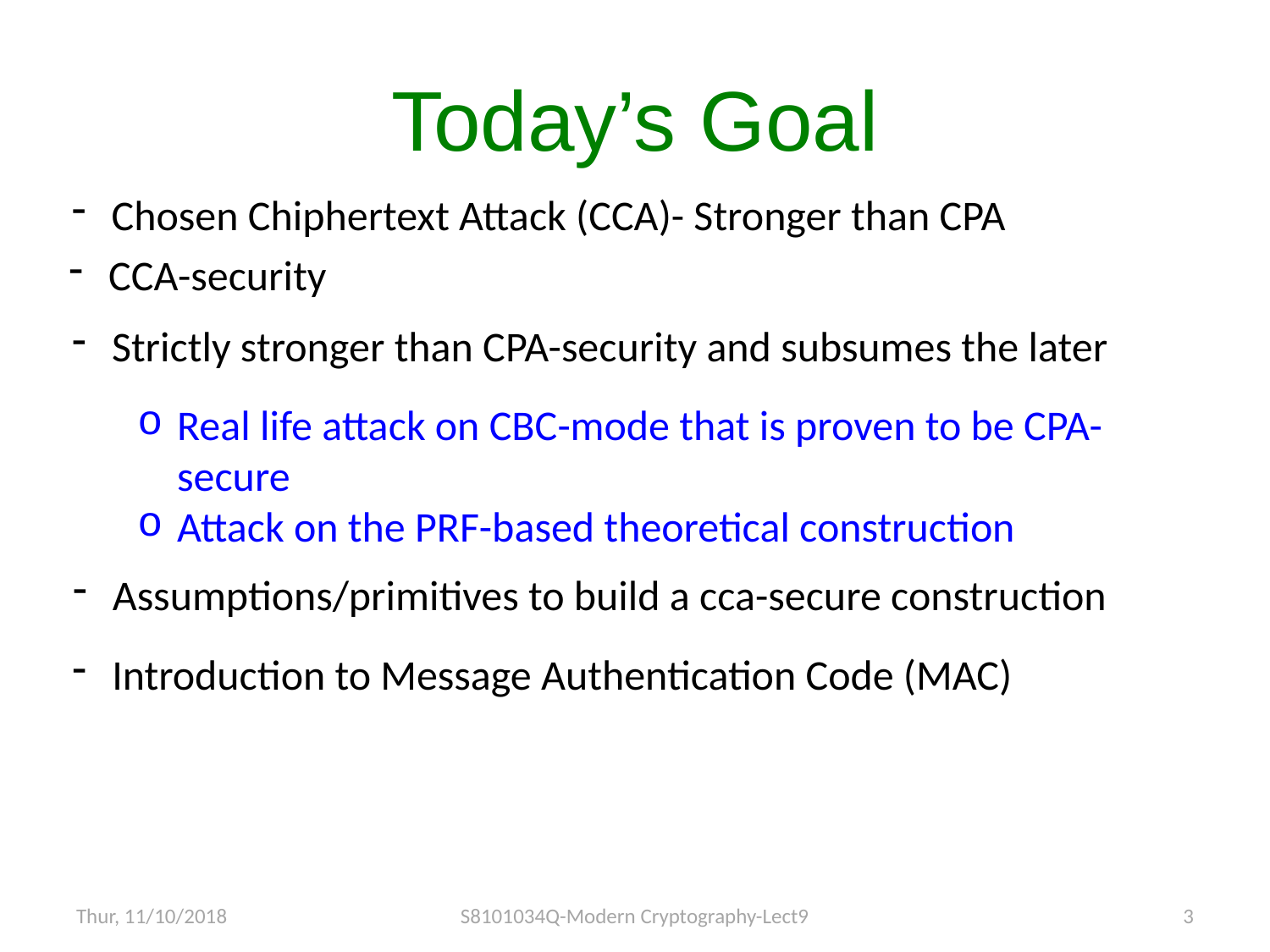

# Today’s Goal
Chosen Chiphertext Attack (CCA)- Stronger than CPA
CCA-security
Strictly stronger than CPA-security and subsumes the later
Real life attack on CBC-mode that is proven to be CPA-secure
Attack on the PRF-based theoretical construction
Assumptions/primitives to build a cca-secure construction
Introduction to Message Authentication Code (MAC)
Thur, 11/10/2018
S8101034Q-Modern Cryptography-Lect9
3